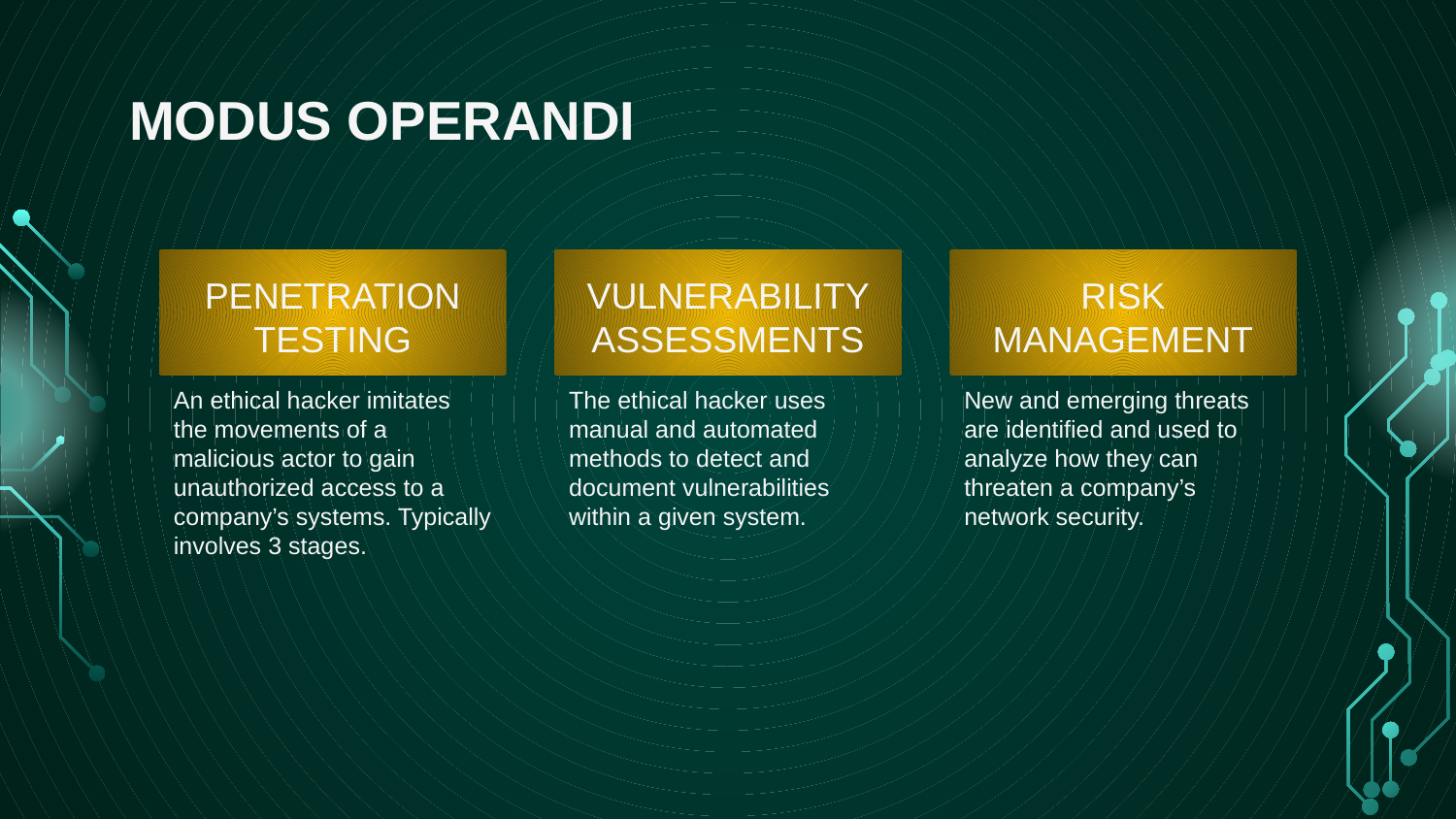

# MODUS OPERANDI
PENETRATION TESTING
VULNERABILITY ASSESSMENTS
RISK MANAGEMENT
An ethical hacker imitates the movements of a malicious actor to gain unauthorized access to a company’s systems. Typically involves 3 stages.
The ethical hacker uses manual and automated methods to detect and document vulnerabilities within a given system.
New and emerging threats are identified and used to analyze how they can threaten a company’s network security.